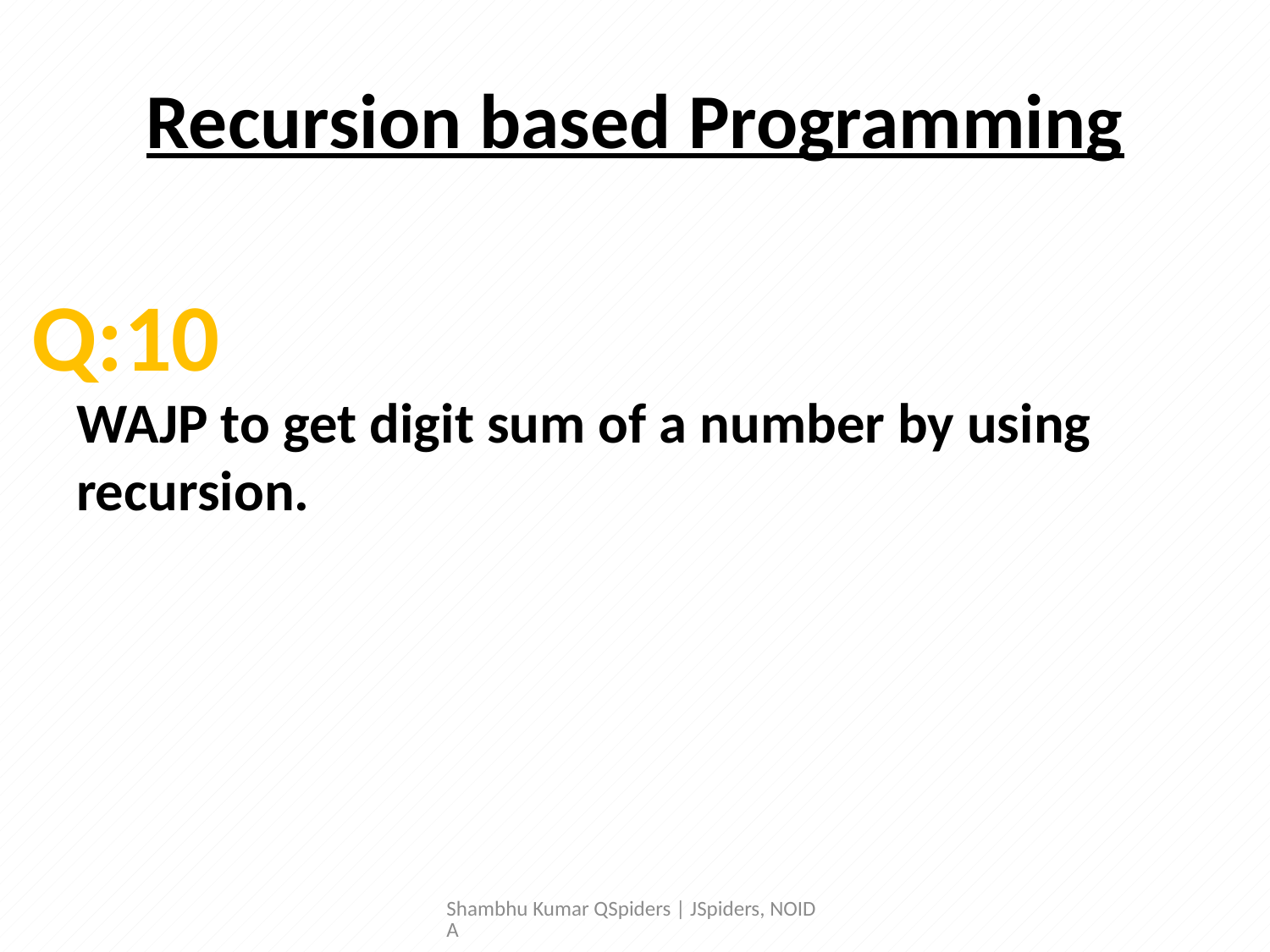

# Recursion based Programming

WAJP to get digit sum of a number by using recursion.

Q:10
Shambhu Kumar QSpiders | JSpiders, NOIDA